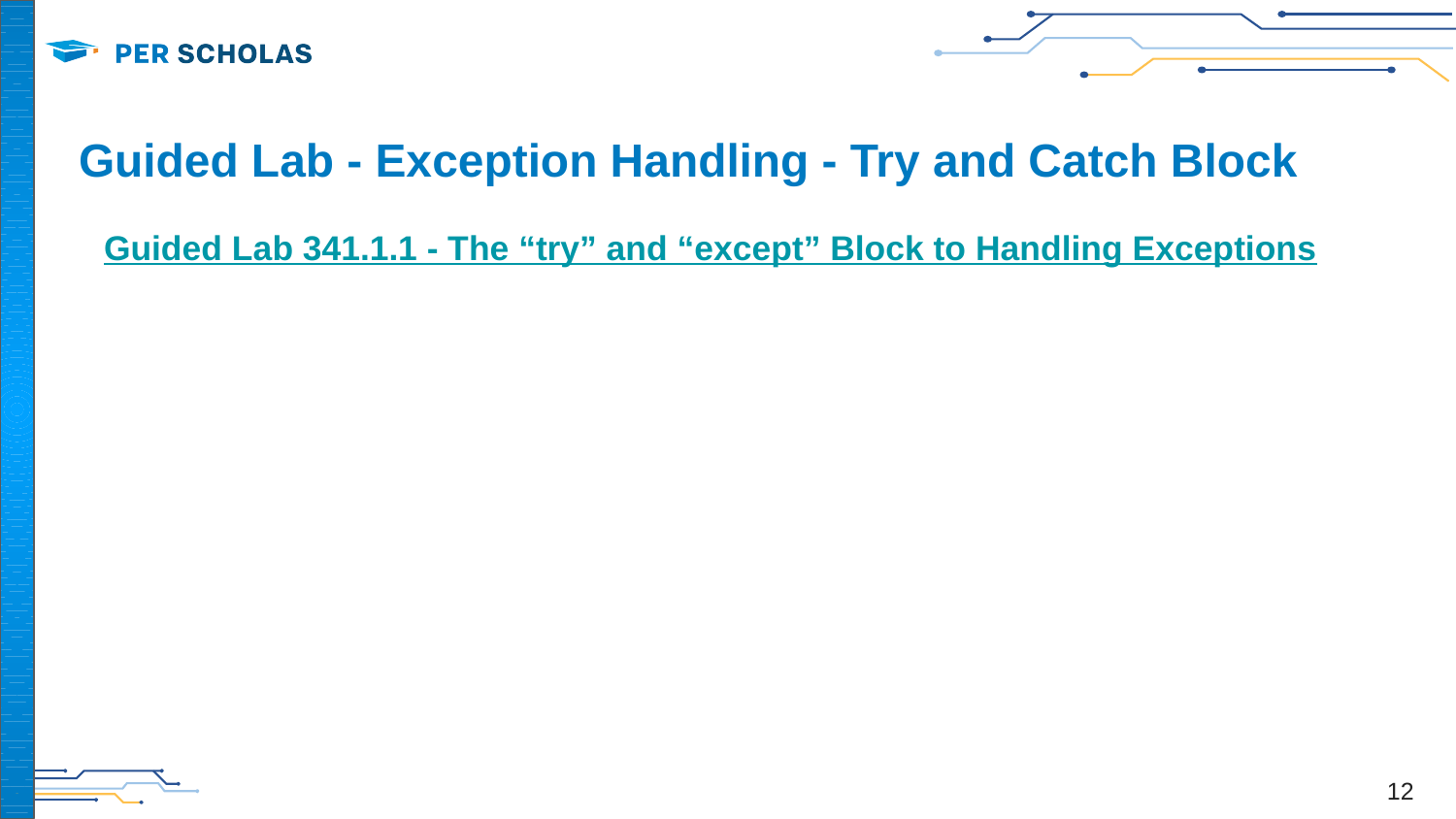

# Guided Lab - Exception Handling - Try and Catch Block
Guided Lab 341.1.1 - The “try” and “except” Block to Handling Exceptions
12